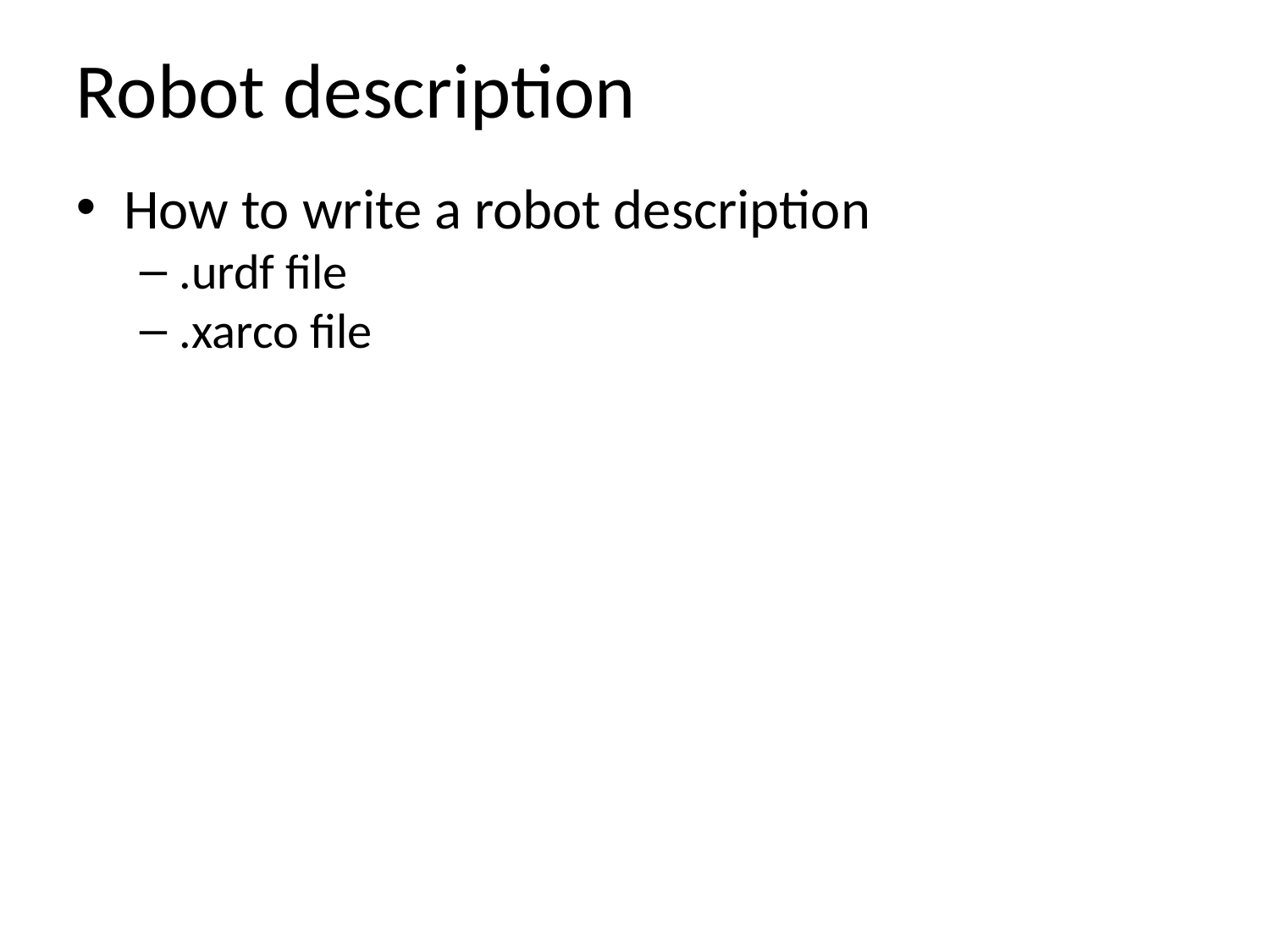

Robot description
How to write a robot description
.urdf file
.xarco file